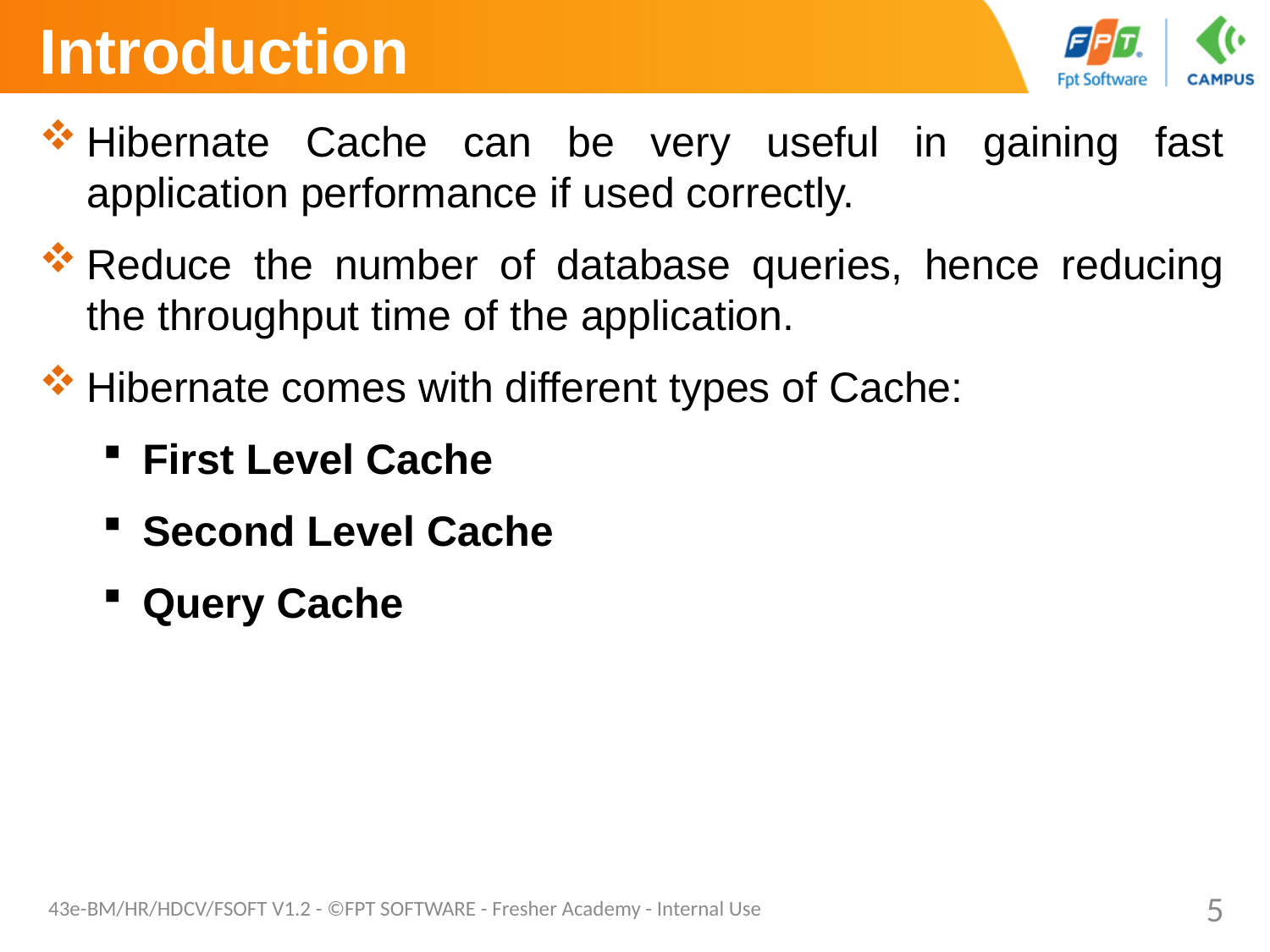

# Introduction
Hibernate Cache can be very useful in gaining fast application performance if used correctly.
Reduce the number of database queries, hence reducing the throughput time of the application.
Hibernate comes with different types of Cache:
First Level Cache
Second Level Cache
Query Cache
43e-BM/HR/HDCV/FSOFT V1.2 - ©FPT SOFTWARE - Fresher Academy - Internal Use
5